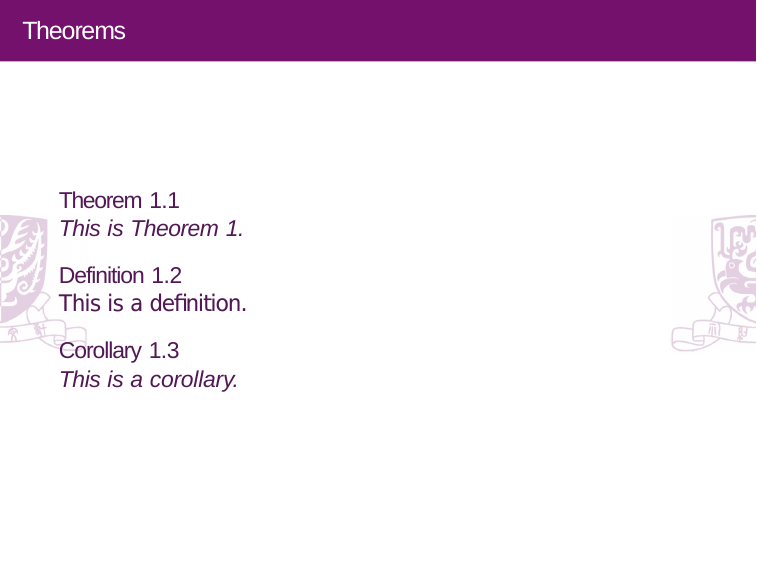

# Theorems
Theorem 1.1
This is Theorem 1.
Definition 1.2
This is a definition.
Corollary 1.3
This is a corollary.